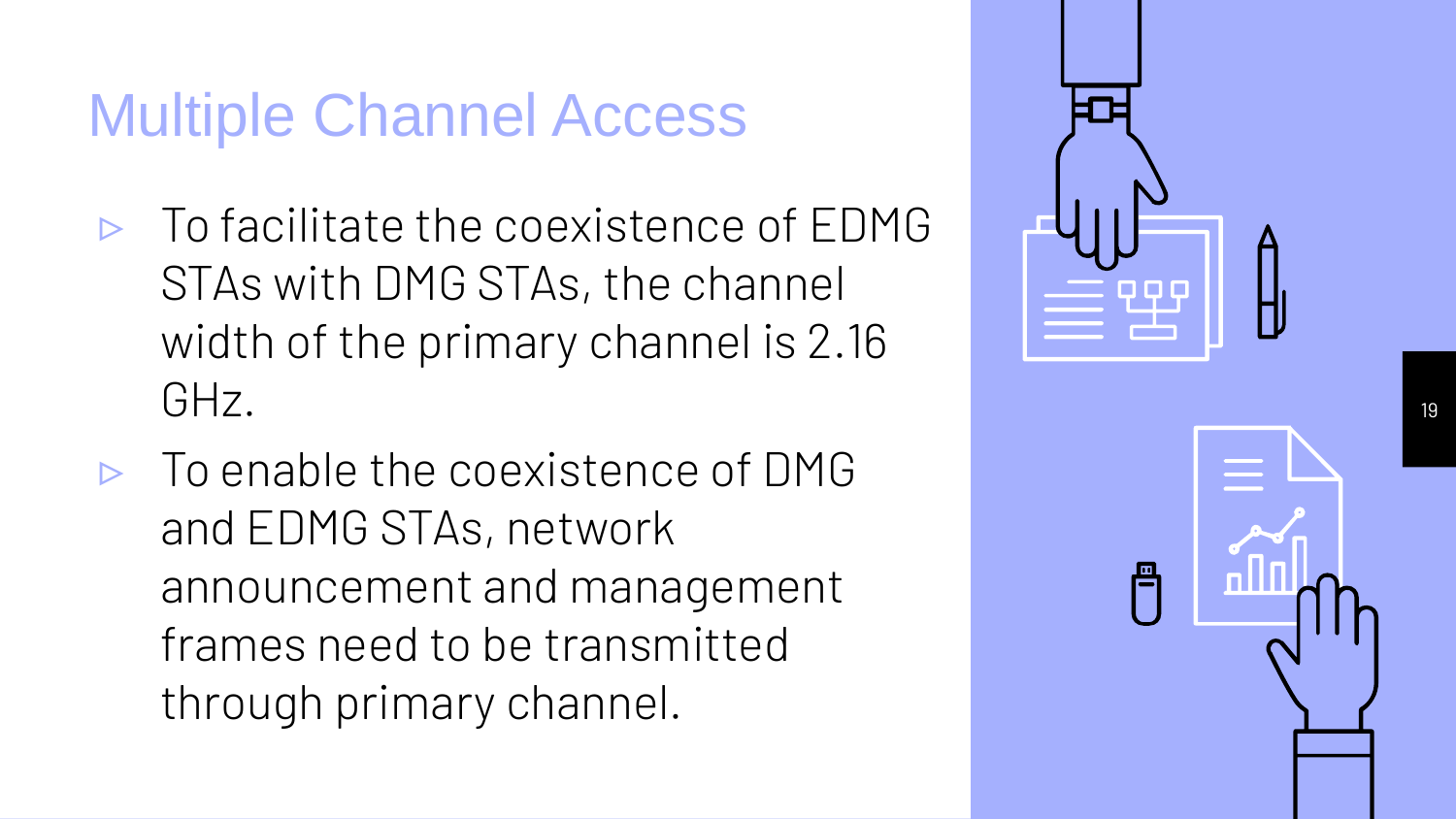

# Multiple Channel Access
To facilitate the coexistence of EDMG STAs with DMG STAs, the channel width of the primary channel is 2.16 GHz.
To enable the coexistence of DMG and EDMG STAs, network announcement and management frames need to be transmitted through primary channel.

19